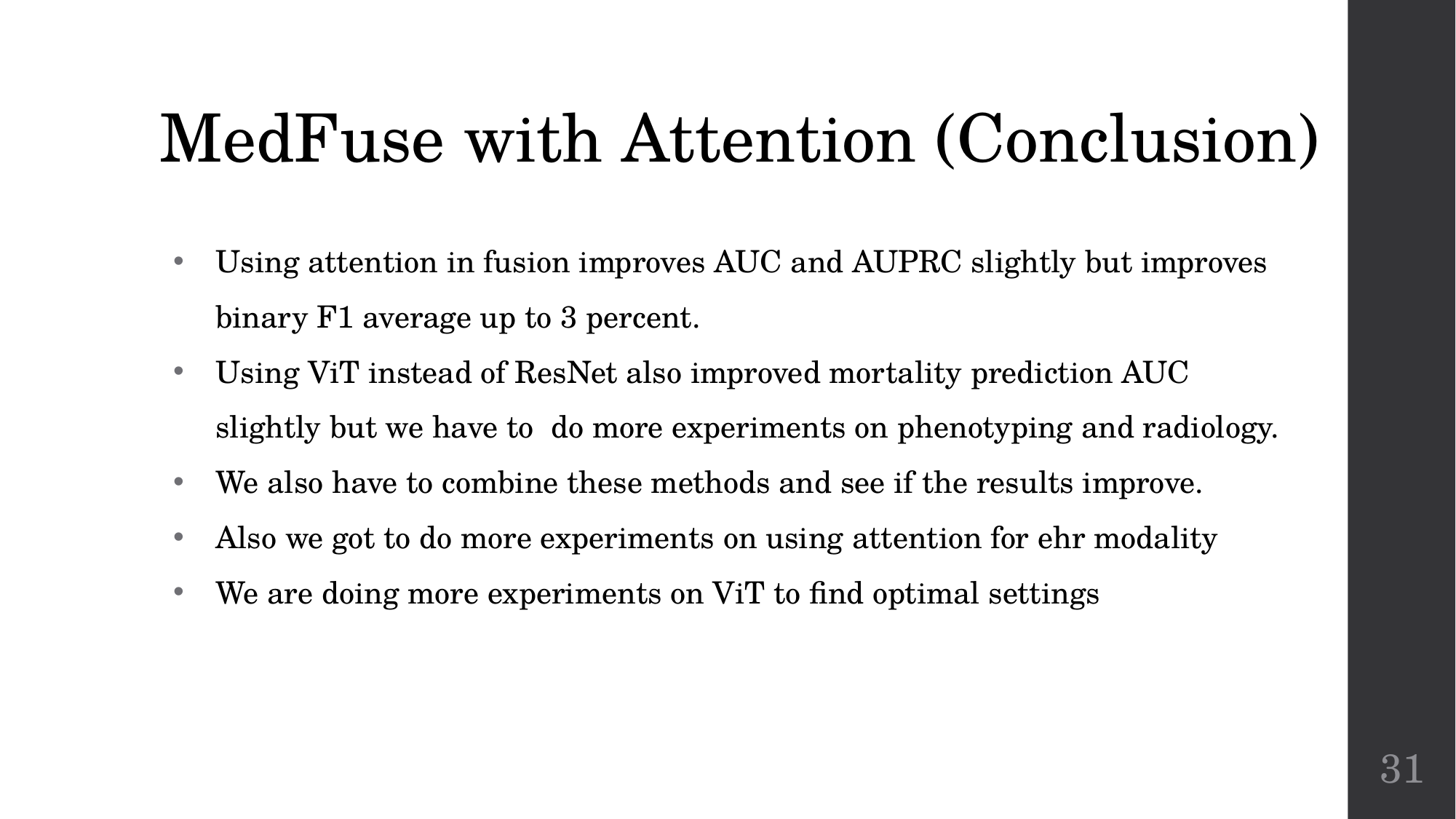

# MedFuse with Attention (Conclusion)
Using attention in fusion improves AUC and AUPRC slightly but improves binary F1 average up to 3 percent.
Using ViT instead of ResNet also improved mortality prediction AUC slightly but we have to  do more experiments on phenotyping and radiology.
We also have to combine these methods and see if the results improve.
Also we got to do more experiments on using attention for ehr modality
We are doing more experiments on ViT to find optimal settings

31